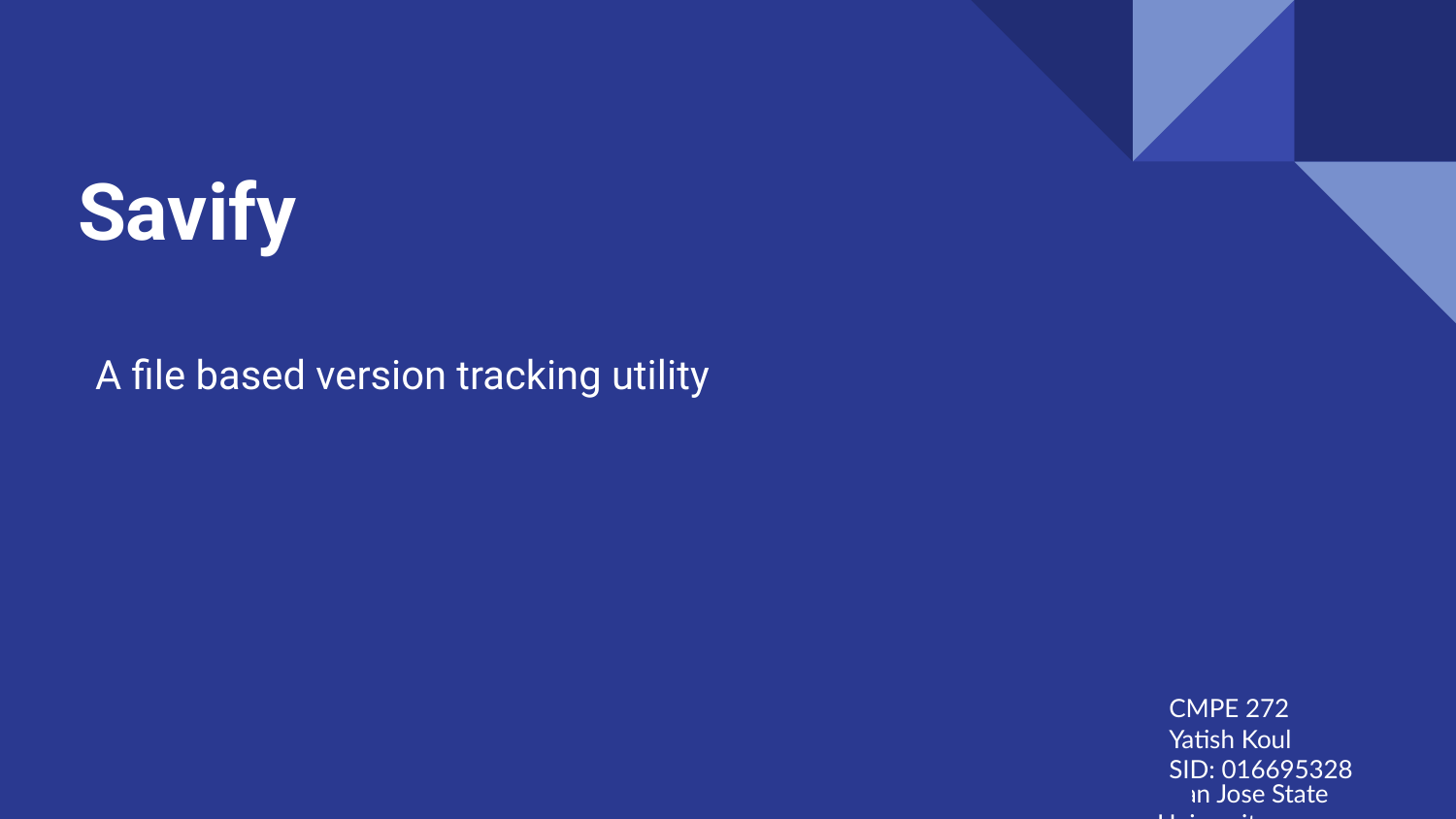

# Savify

A file based version tracking utility
CMPE 272
Yatish Koul
SID: 016695328

  San Jose State University